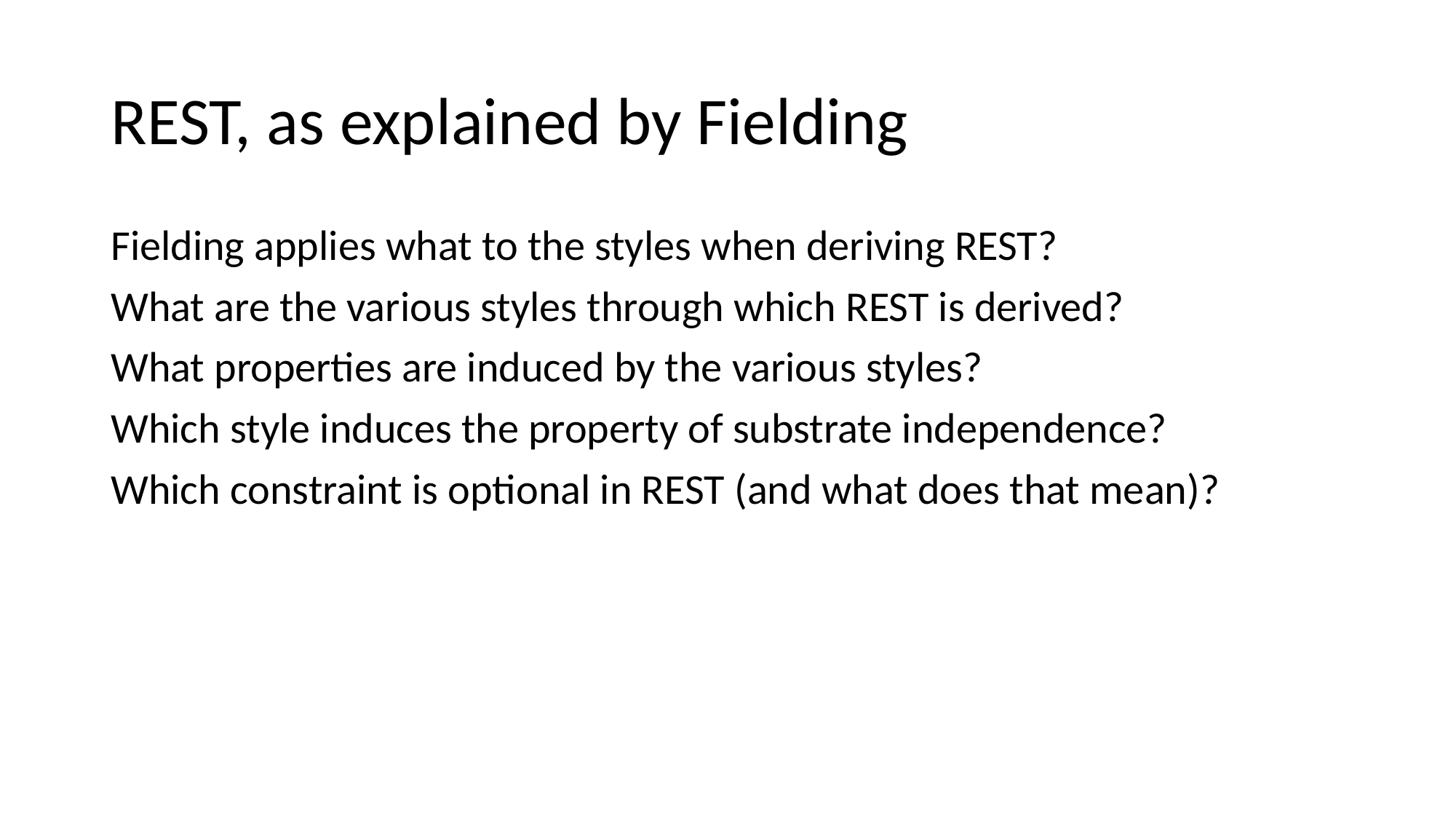

# REST, as explained by Fielding
Fielding applies what to the styles when deriving REST?
What are the various styles through which REST is derived?
What properties are induced by the various styles?
Which style induces the property of substrate independence?
Which constraint is optional in REST (and what does that mean)?